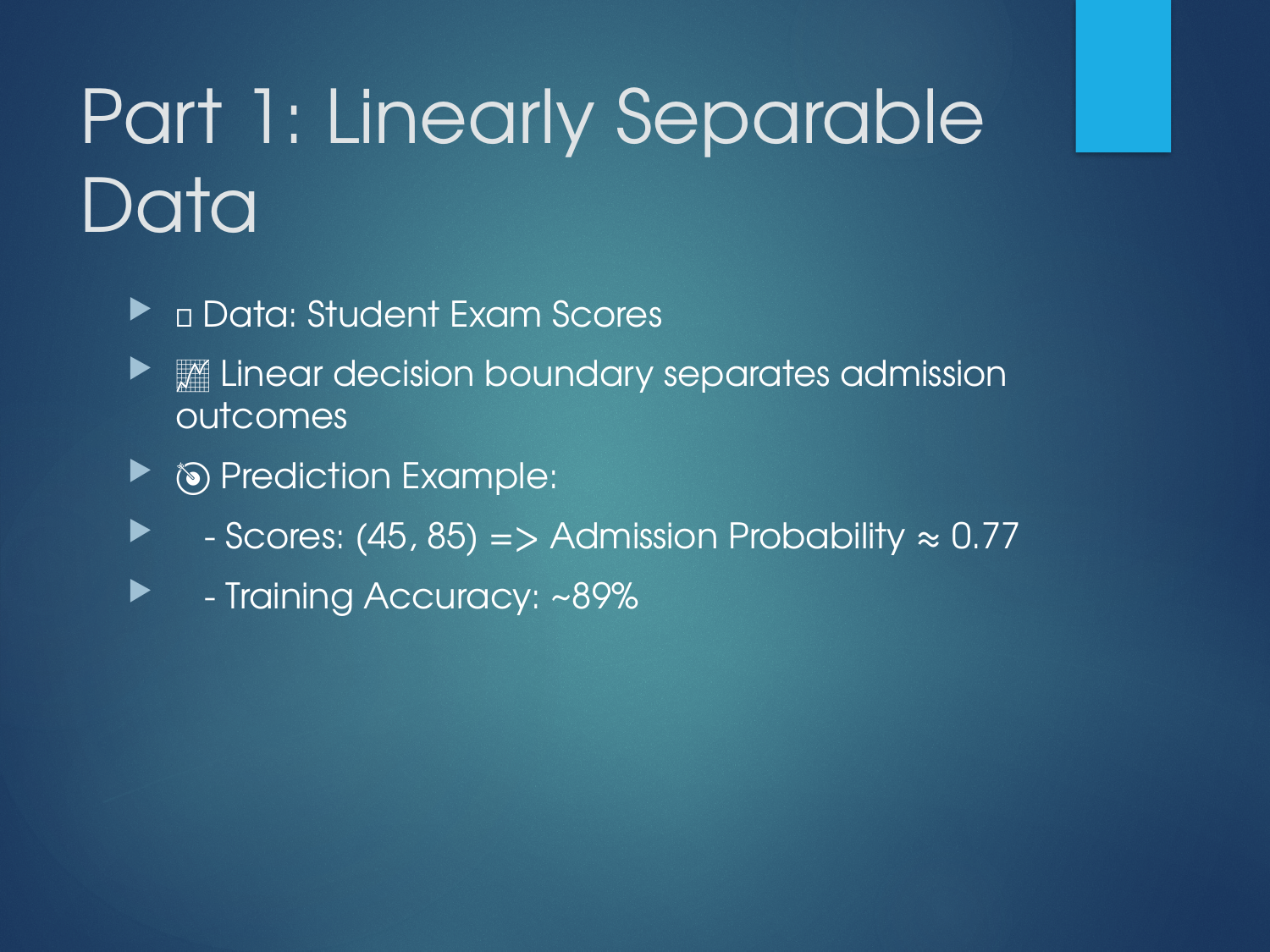

# Part 1: Linearly Separable Data
🧷 Data: Student Exam Scores
📈 Linear decision boundary separates admission outcomes
🎯 Prediction Example:
   - Scores: (45, 85) => Admission Probability ≈ 0.77
   - Training Accuracy: ~89%